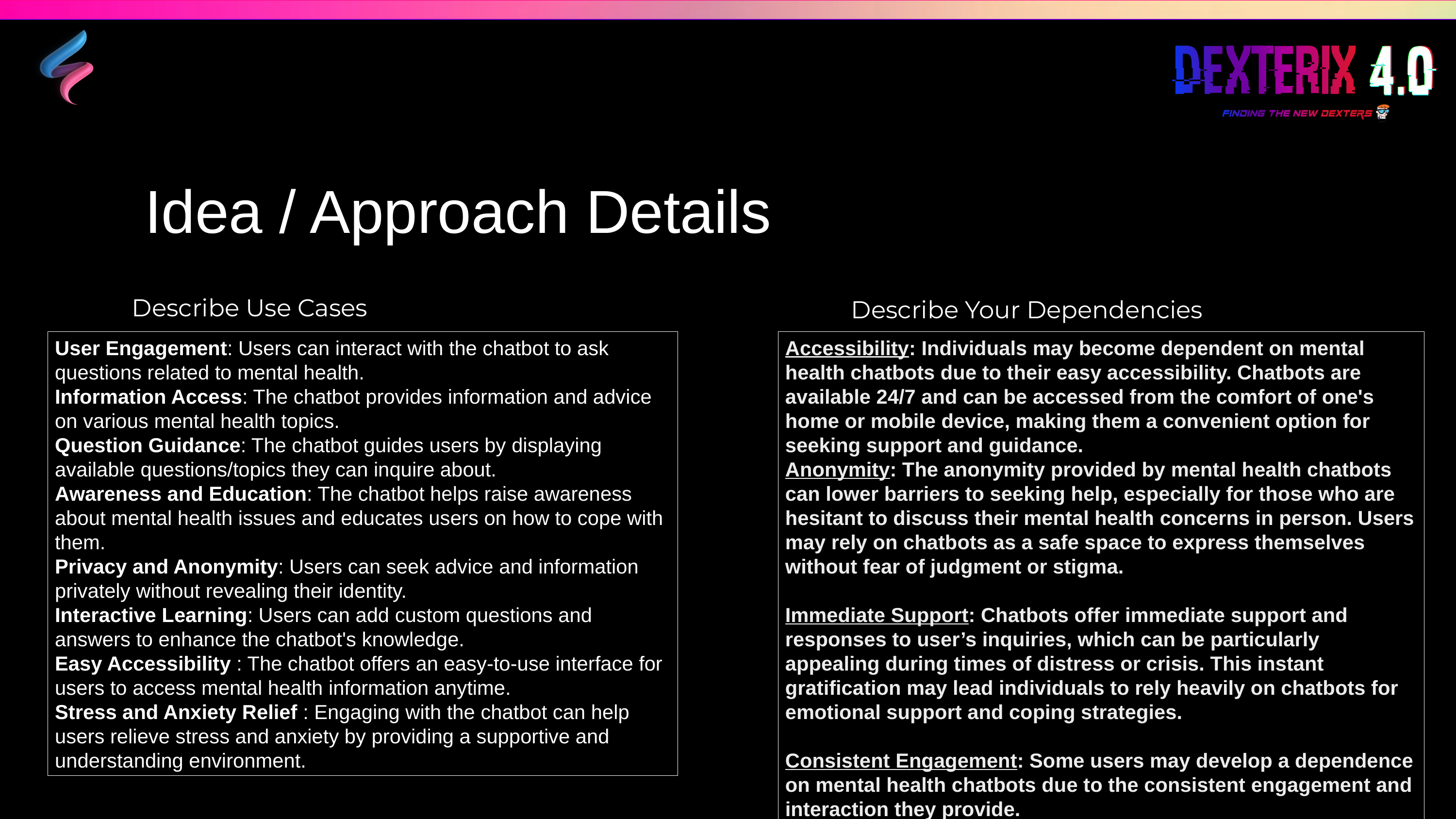

Idea / Approach Details
Describe Use Cases
Describe Your Dependencies
User Engagement: Users can interact with the chatbot to ask questions related to mental health.
Information Access: The chatbot provides information and advice on various mental health topics.
Question Guidance: The chatbot guides users by displaying available questions/topics they can inquire about.
Awareness and Education: The chatbot helps raise awareness about mental health issues and educates users on how to cope with them.
Privacy and Anonymity: Users can seek advice and information privately without revealing their identity.
Interactive Learning: Users can add custom questions and answers to enhance the chatbot's knowledge.
Easy Accessibility : The chatbot offers an easy-to-use interface for users to access mental health information anytime.
Stress and Anxiety Relief : Engaging with the chatbot can help users relieve stress and anxiety by providing a supportive and understanding environment.
Accessibility: Individuals may become dependent on mental health chatbots due to their easy accessibility. Chatbots are available 24/7 and can be accessed from the comfort of one's home or mobile device, making them a convenient option for seeking support and guidance.
Anonymity: The anonymity provided by mental health chatbots can lower barriers to seeking help, especially for those who are hesitant to discuss their mental health concerns in person. Users may rely on chatbots as a safe space to express themselves without fear of judgment or stigma.

Immediate Support: Chatbots offer immediate support and responses to user’s inquiries, which can be particularly appealing during times of distress or crisis. This instant gratification may lead individuals to rely heavily on chatbots for emotional support and coping strategies.

Consistent Engagement: Some users may develop a dependence on mental health chatbots due to the consistent engagement and interaction they provide.

         YOUR LOGO                                                                                           ABOUT                PROJECT                    PRICE                 TEAM